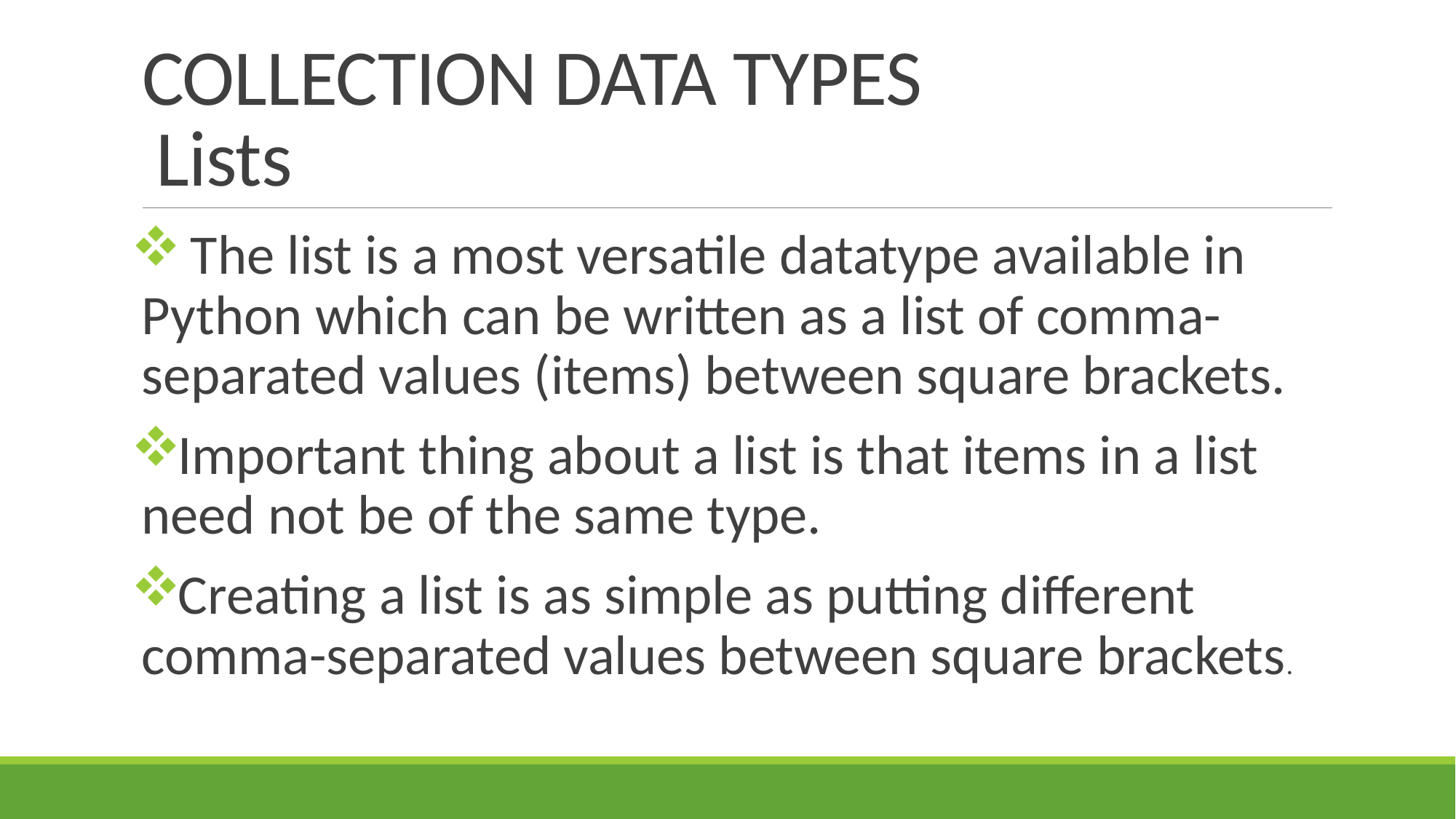

# COLLECTION DATA TYPES Lists
 The list is a most versatile datatype available in Python which can be written as a list of comma-separated values (items) between square brackets.
Important thing about a list is that items in a list need not be of the same type.
Creating a list is as simple as putting different comma-separated values between square brackets.